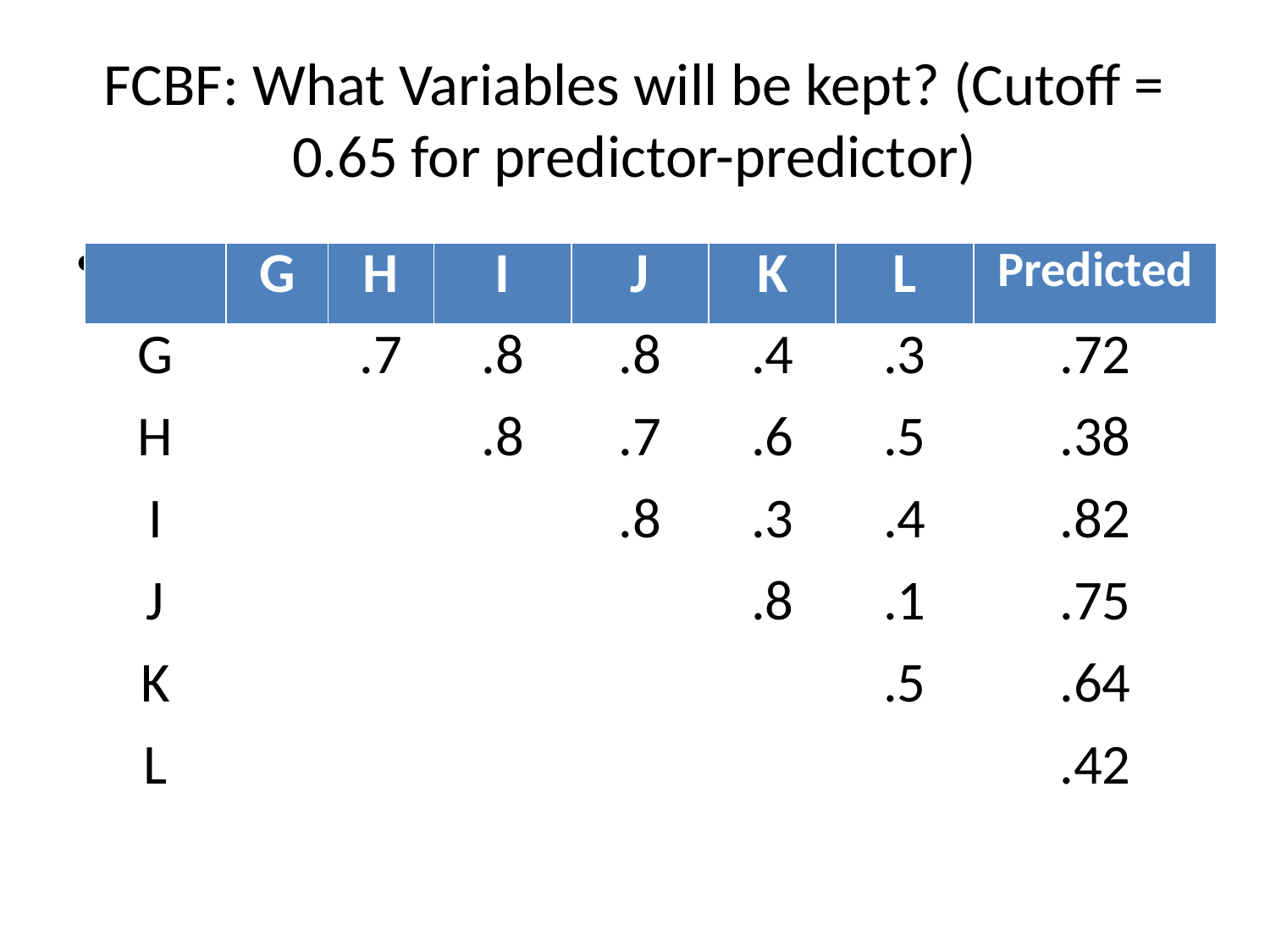

# FCBF: What Variables will be kept? (Cutoff = 0.65 for predictor-predictor)
What variables emerge from this table?
|  | G | H | I | J | K | L | Predicted |
| --- | --- | --- | --- | --- | --- | --- | --- |
| G |  | .7 | .8 | .8 | .4 | .3 | .72 |
| H |  |  | .8 | .7 | .6 | .5 | .38 |
| I |  |  |  | .8 | .3 | .4 | .82 |
| J |  |  |  |  | .8 | .1 | .75 |
| K |  |  |  |  |  | .5 | .64 |
| L |  |  |  |  |  |  | .42 |